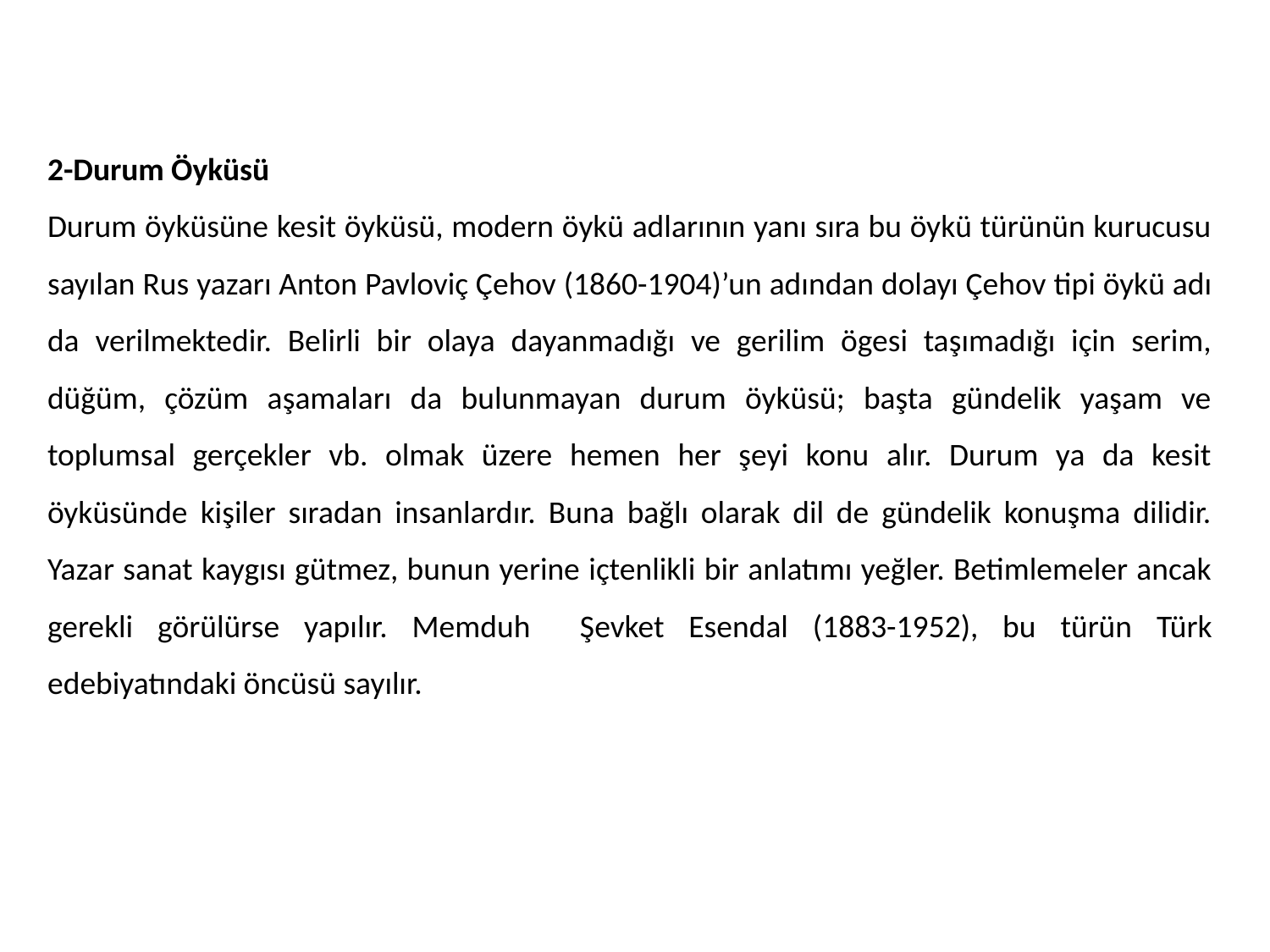

2-Durum Öyküsü
Durum öyküsüne kesit öyküsü, modern öykü adlarının yanı sıra bu öykü türünün kurucusu sayılan Rus yazarı Anton Pavloviç Çehov (1860-1904)’un adından dolayı Çehov tipi öykü adı da verilmektedir. Belirli bir olaya dayanmadığı ve gerilim ögesi taşımadığı için serim, düğüm, çözüm aşamaları da bulunmayan durum öyküsü; başta gündelik yaşam ve toplumsal gerçekler vb. olmak üzere hemen her şeyi konu alır. Durum ya da kesit öyküsünde kişiler sıradan insanlardır. Buna bağlı olarak dil de gündelik konuşma dilidir. Yazar sanat kaygısı gütmez, bunun yerine içtenlikli bir anlatımı yeğler. Betimlemeler ancak gerekli görülürse yapılır. Memduh  Şevket Esendal (1883-1952), bu türün Türk edebiyatındaki öncüsü sayılır.